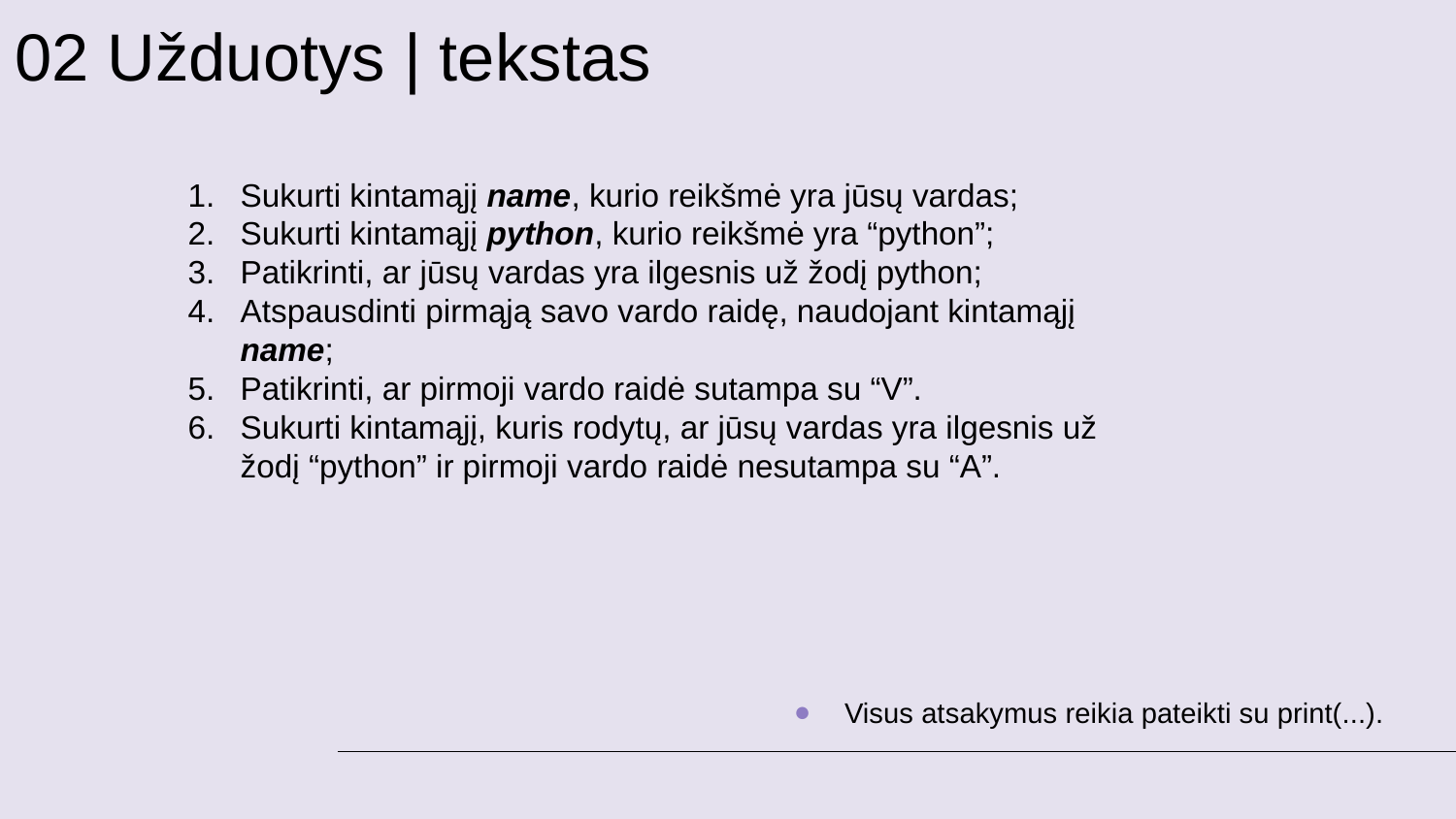

02 Užduotys | tekstas
Sukurti kintamąjį name, kurio reikšmė yra jūsų vardas;
Sukurti kintamąjį python, kurio reikšmė yra “python”;
Patikrinti, ar jūsų vardas yra ilgesnis už žodį python;
Atspausdinti pirmąją savo vardo raidę, naudojant kintamąjį name;
Patikrinti, ar pirmoji vardo raidė sutampa su “V”.
Sukurti kintamąjį, kuris rodytų, ar jūsų vardas yra ilgesnis už žodį “python” ir pirmoji vardo raidė nesutampa su “A”.
Visus atsakymus reikia pateikti su print(...).